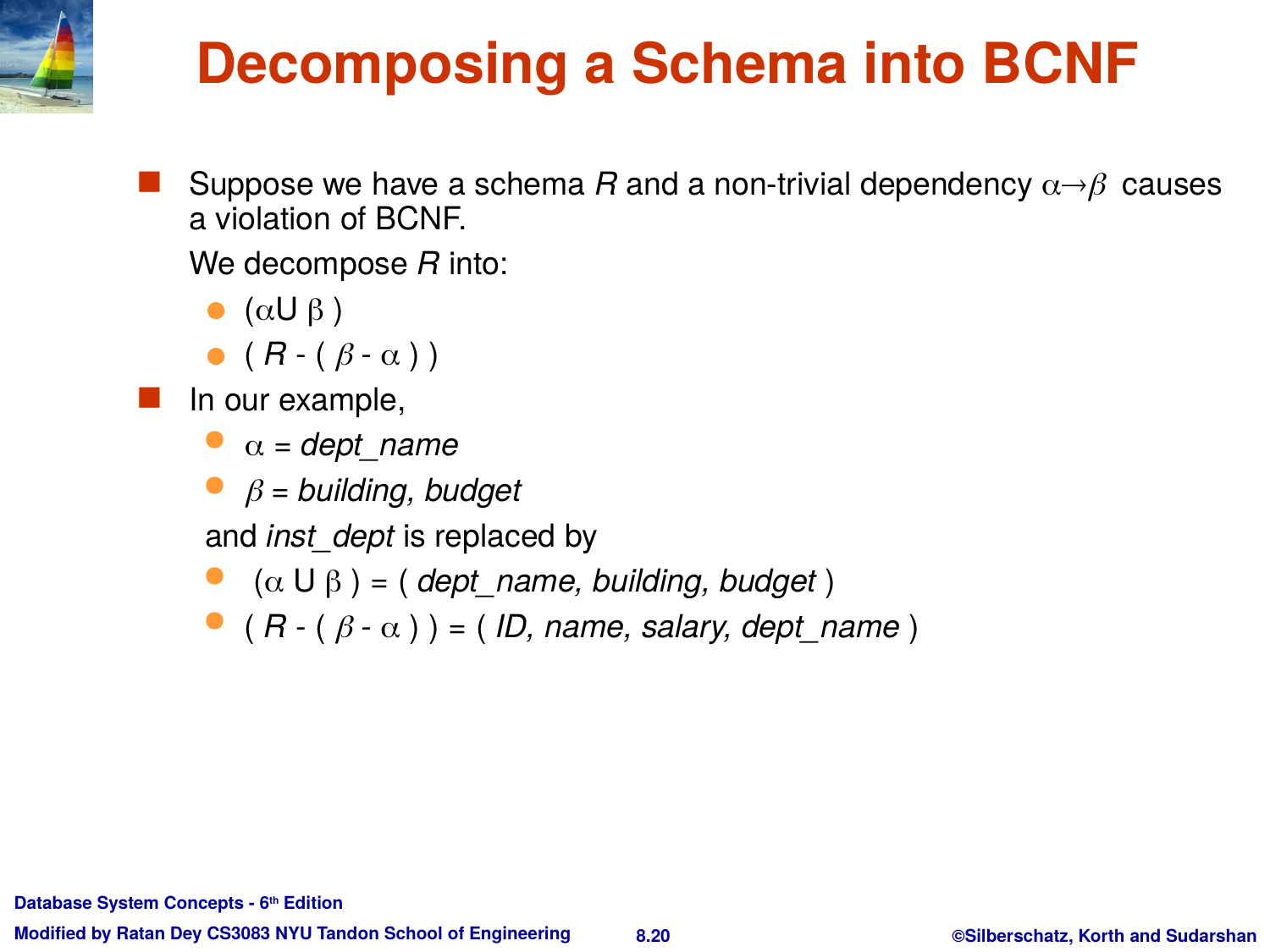

# Decomposing a Schema into BCNF
Suppose we have a schema R and a non-trivial dependency α→β  causes a violation of BCNF.
	We decompose R into:
(αU β )
( R - ( β - α ) )
In our example,
α = dept_name
β = building, budget
and inst_dept is replaced by
 (α U β ) = ( dept_name, building, budget )
( R - ( β - α ) ) = ( ID, name, salary, dept_name )